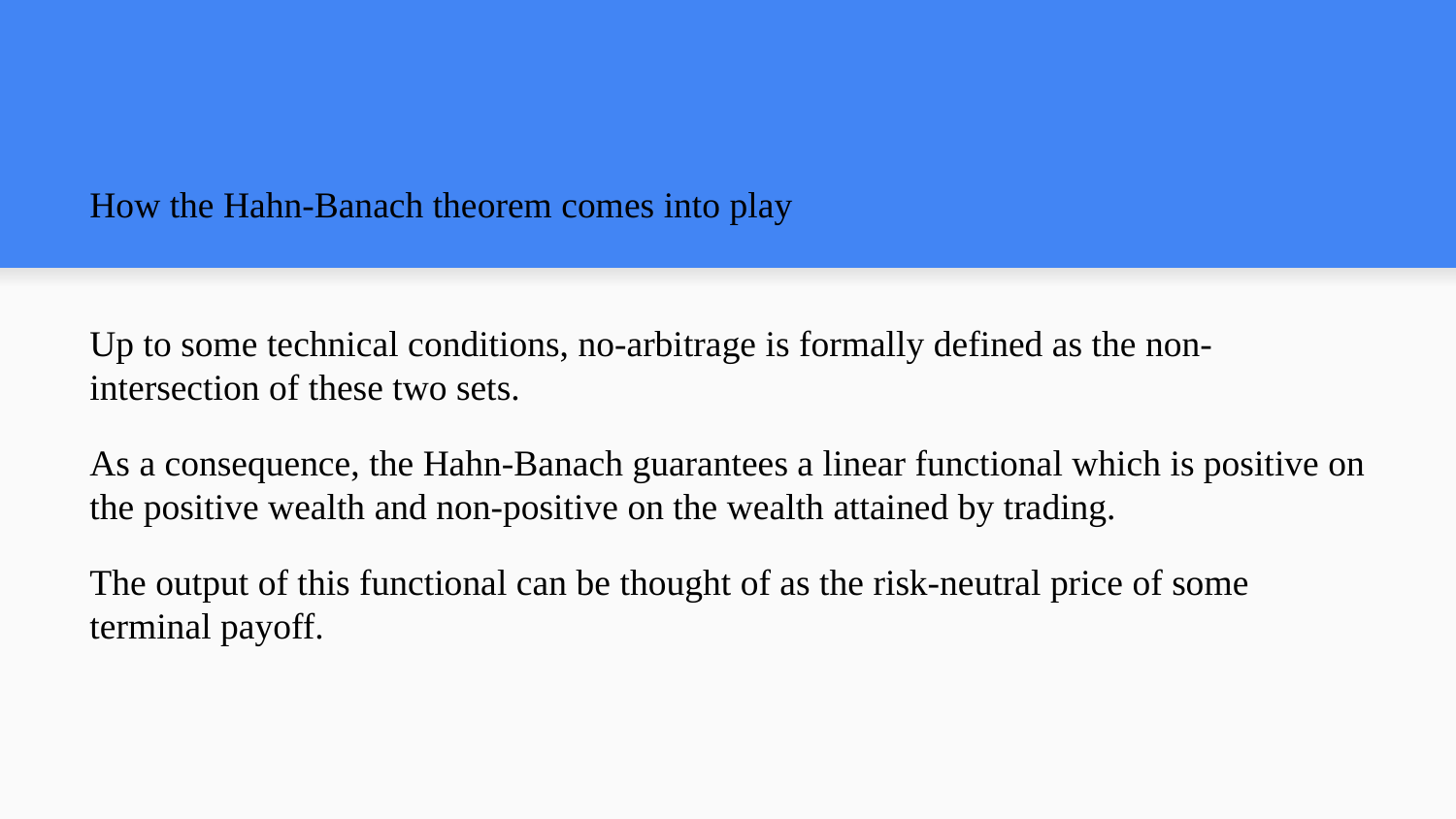

# How the Hahn-Banach theorem comes into play
Up to some technical conditions, no-arbitrage is formally defined as the non-intersection of these two sets.
As a consequence, the Hahn-Banach guarantees a linear functional which is positive on the positive wealth and non-positive on the wealth attained by trading.
The output of this functional can be thought of as the risk-neutral price of some terminal payoff.